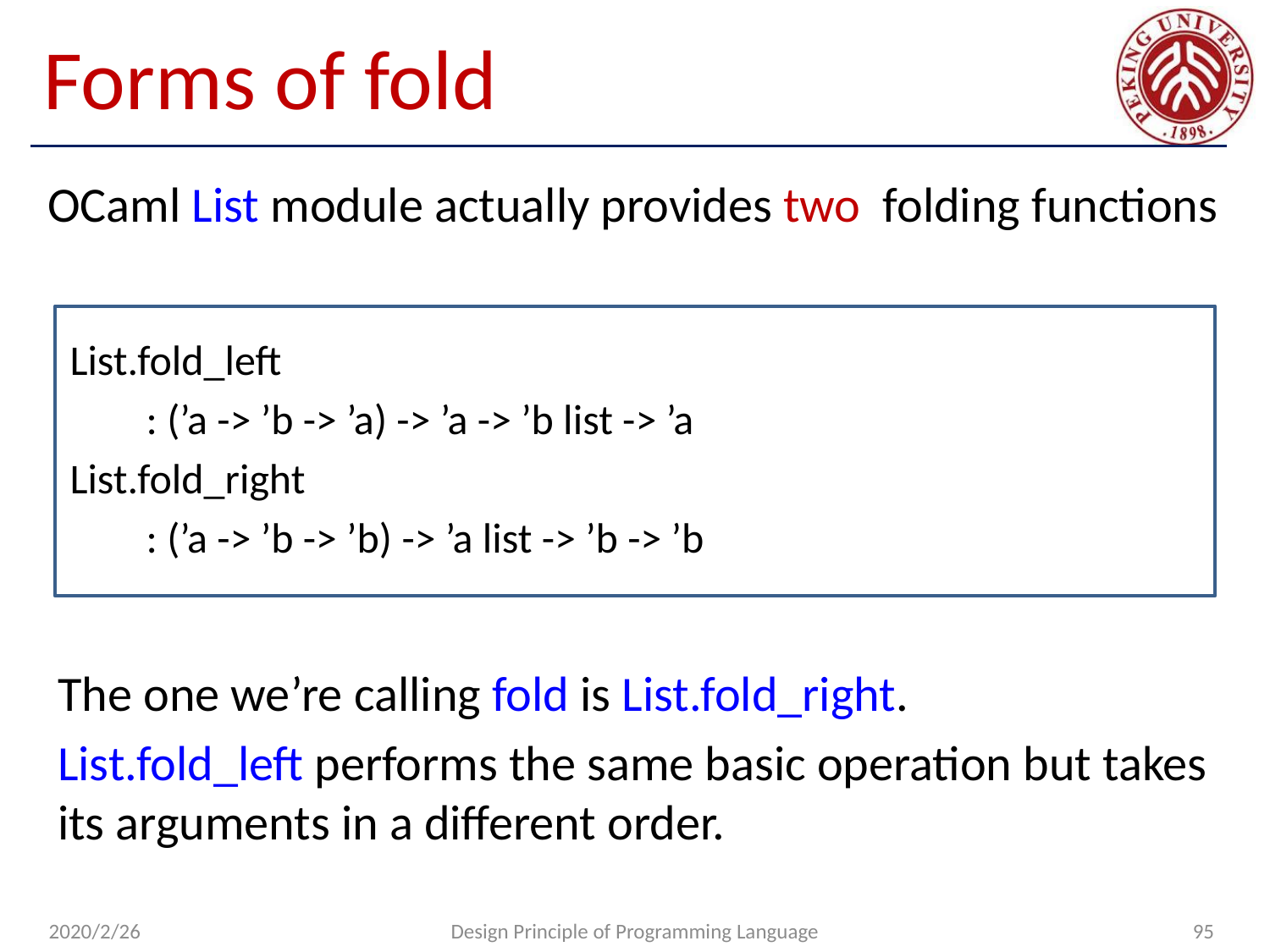

# Forms of fold
OCaml List module actually provides two  folding functions

List.fold_left
        : (’a -> ’b -> ’a) -> ’a -> ’b list -> ’a
List.fold_right
        : (’a -> ’b -> ’b) -> ’a list -> ’b -> ’b
The one we’re calling fold is List.fold_right.
List.fold_left performs the same basic operation but takes its arguments in a different order.
2020/2/26
Design Principle of Programming Language
95